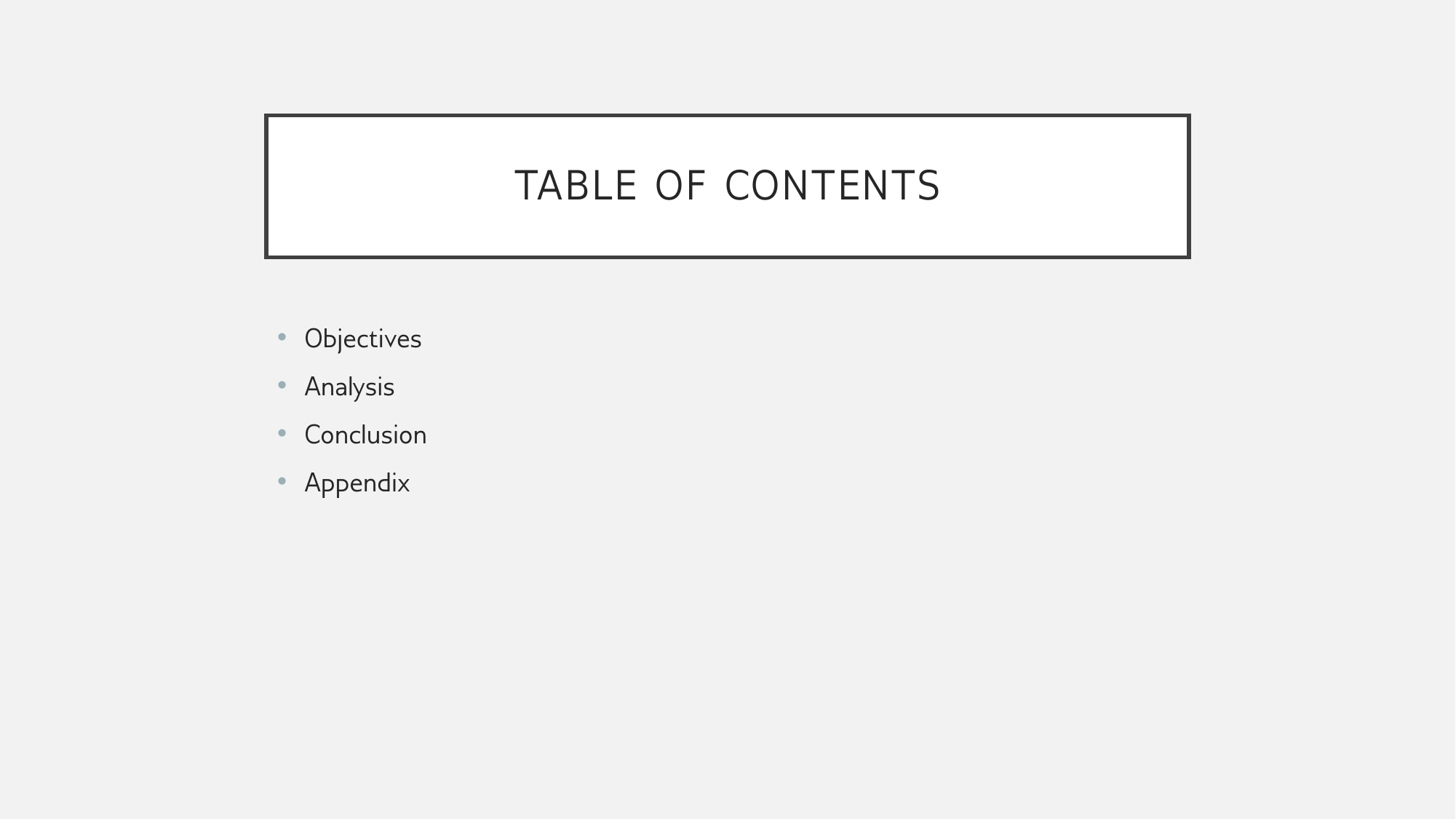

# Table of Contents
Objectives
Analysis
Conclusion
Appendix